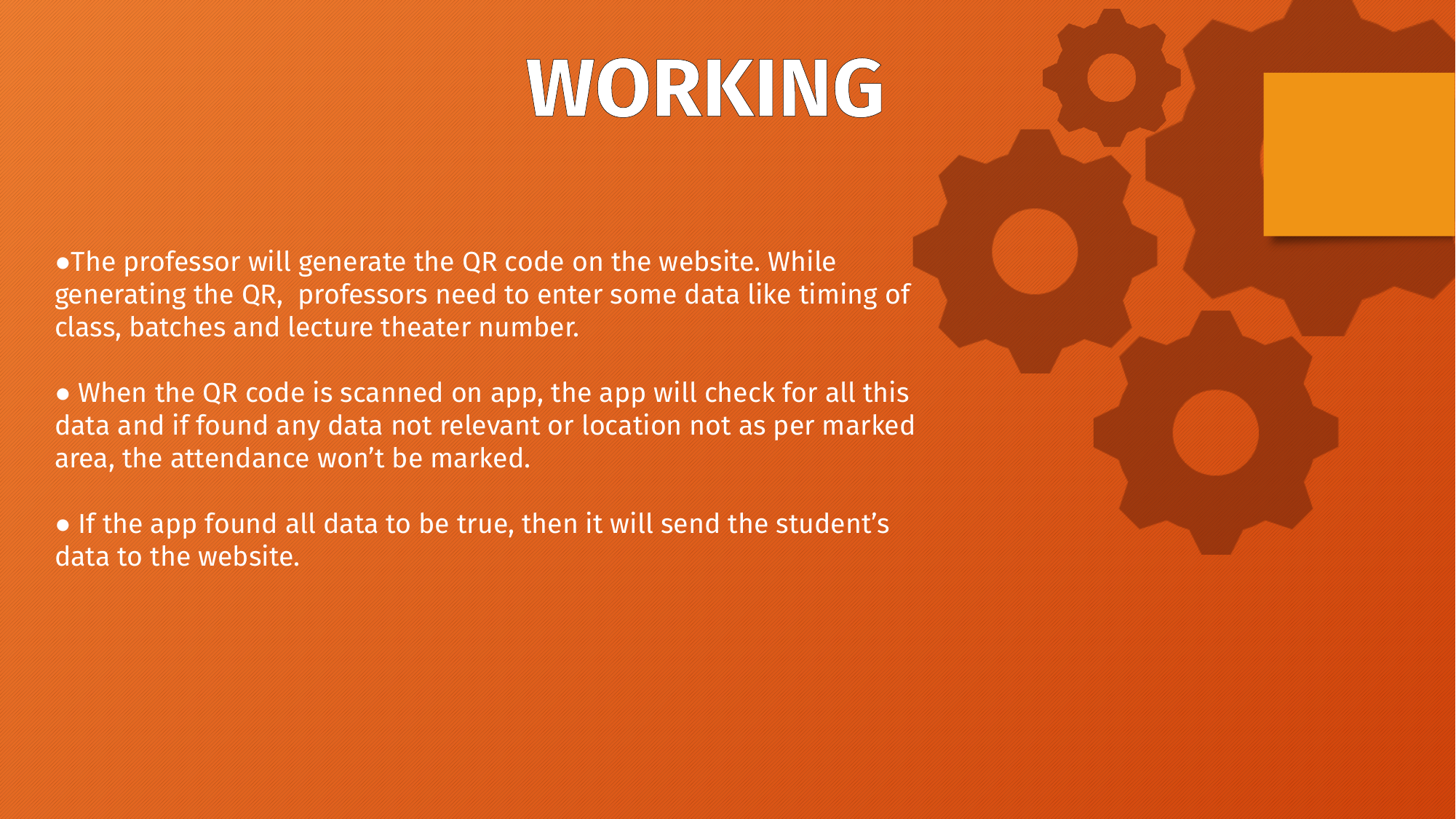

WORKING
●The professor will generate the QR code on the website. While generating the QR,  professors need to enter some data like timing of class, batches and lecture theater number.

● When the QR code is scanned on app, the app will check for all this data and if found any data not relevant or location not as per marked area, the attendance won’t be marked.

● If the app found all data to be true, then it will send the student’s data to the website.